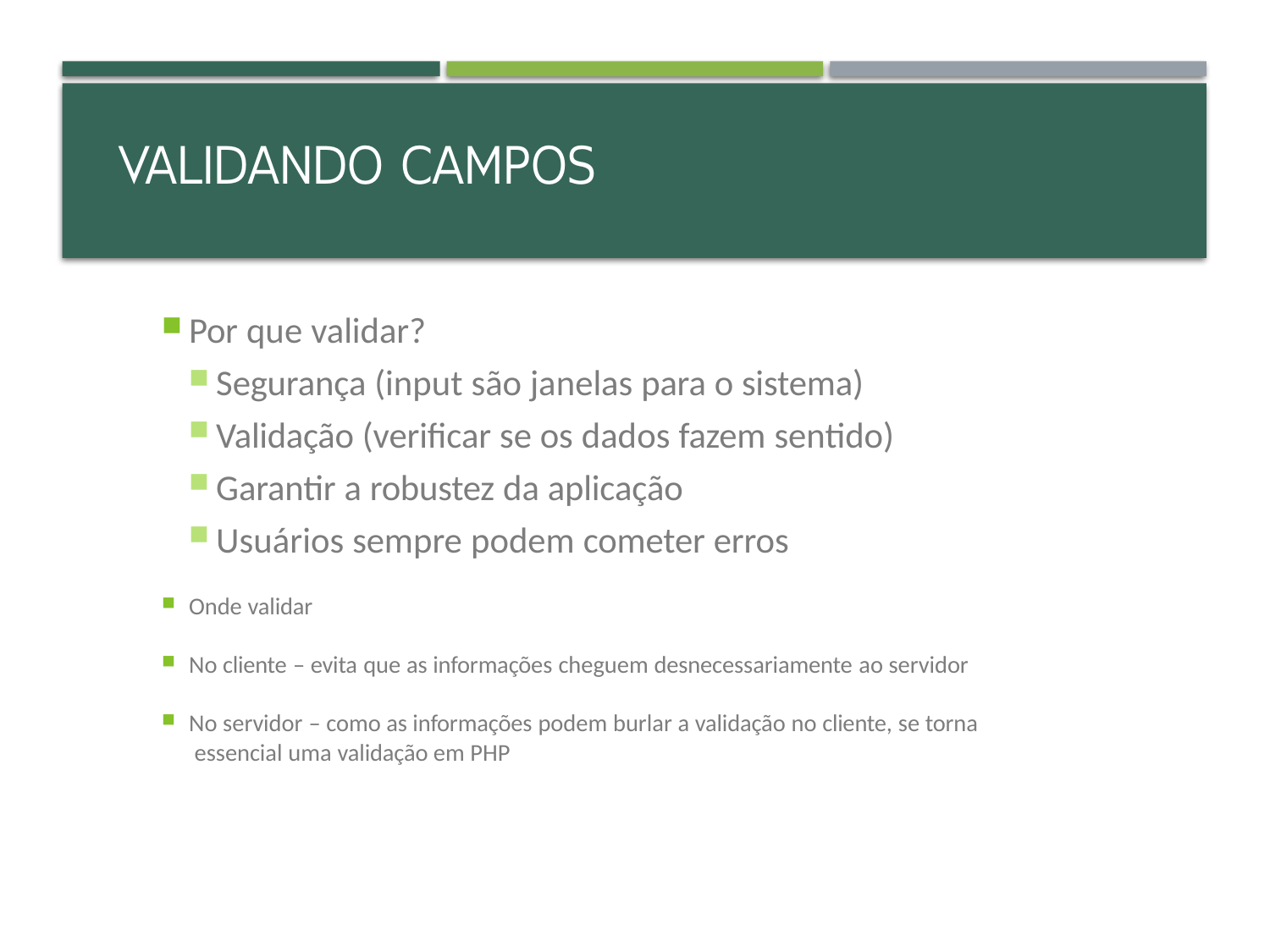

# Validando campos
Por que validar?
Segurança (input são janelas para o sistema)
Validação (verificar se os dados fazem sentido)
Garantir a robustez da aplicação
Usuários sempre podem cometer erros
Onde validar

No cliente – evita que as informações cheguem desnecessariamente ao servidor

No servidor – como as informações podem burlar a validação no cliente, se torna  essencial uma validação em PHP